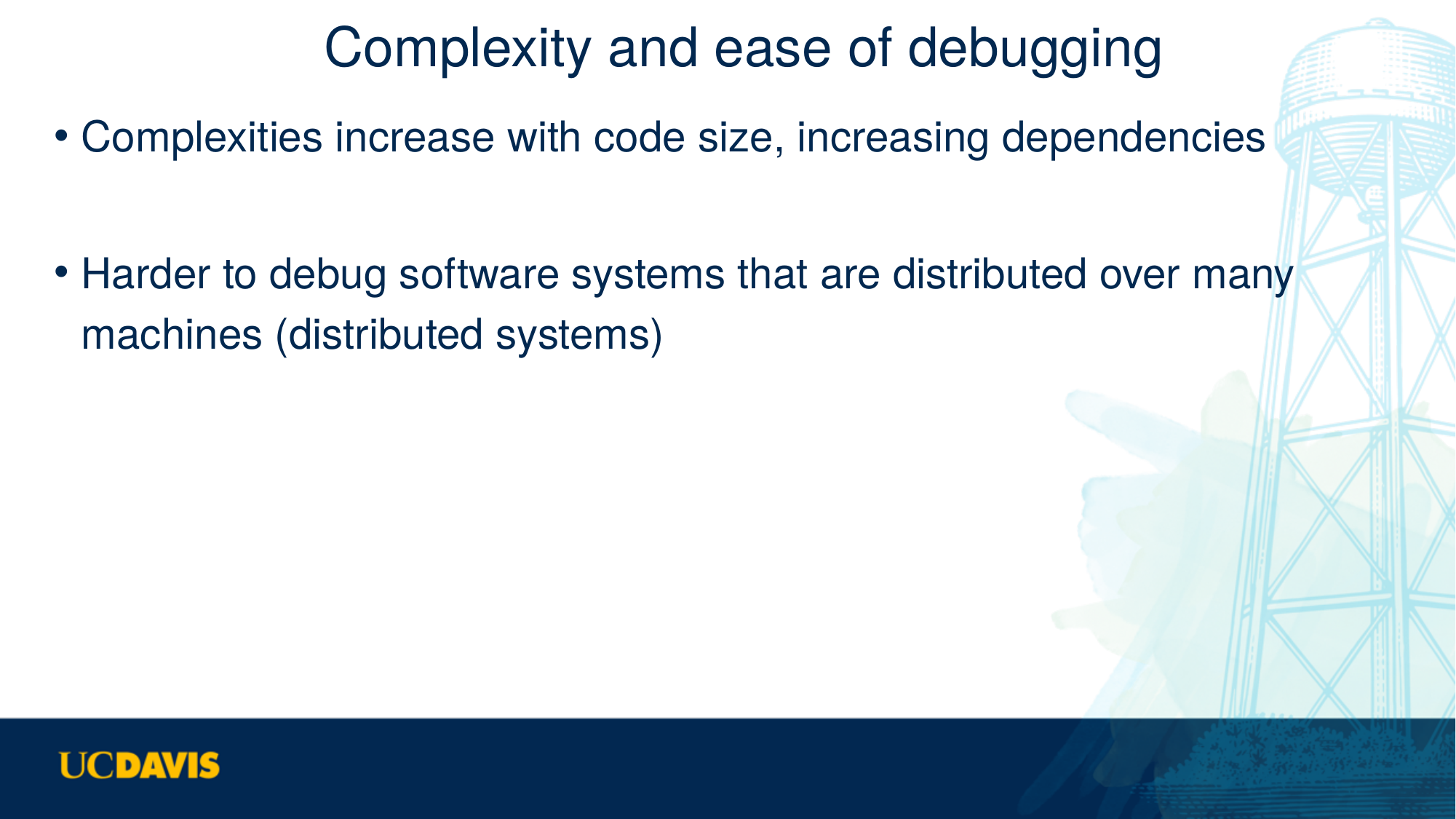

# Complexity and ease of debugging
Complexities increase with code size, increasing dependencies
Harder to debug software systems that are distributed over many machines (distributed systems)